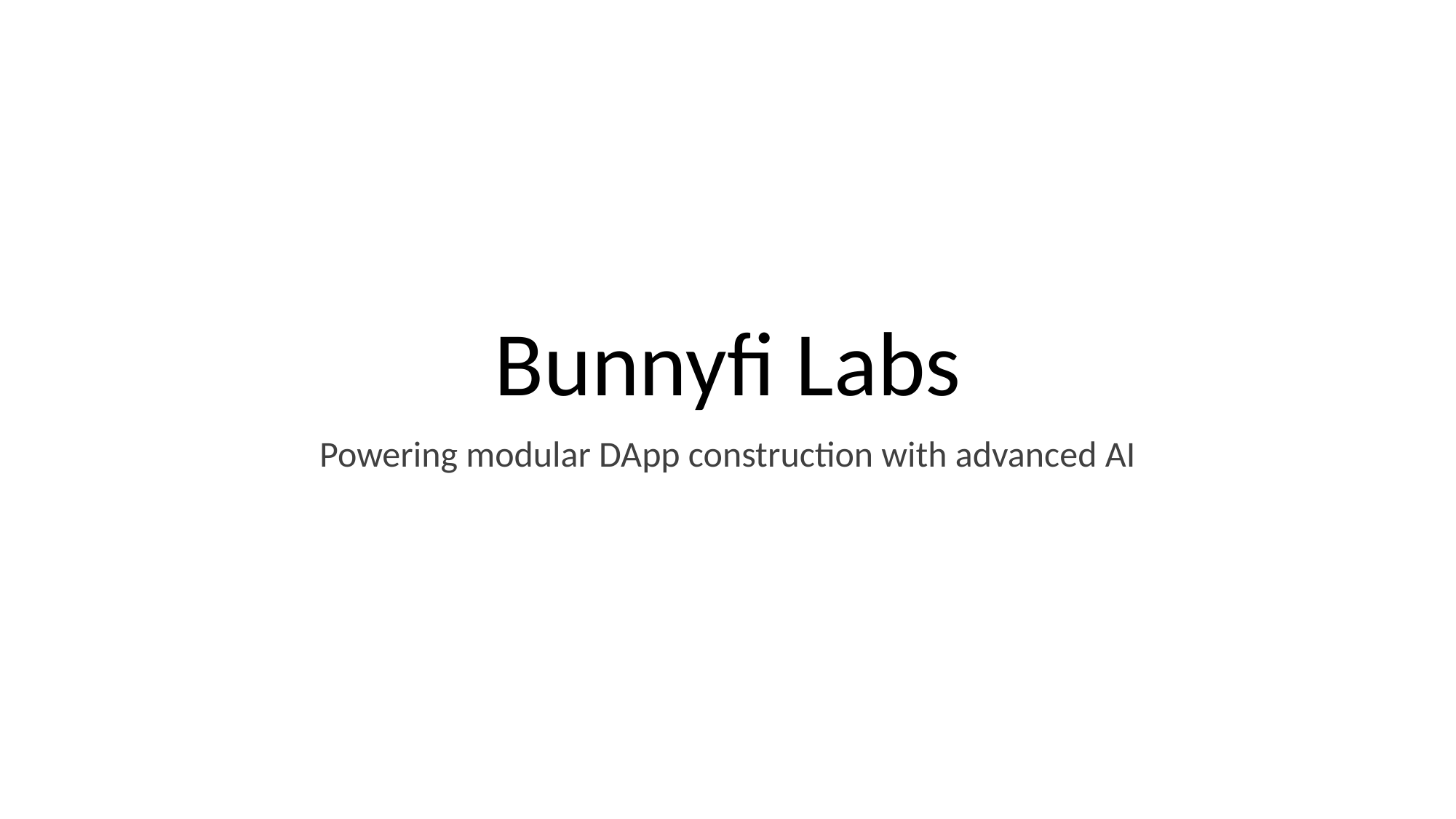

# Bunnyfi Labs
Powering modular DApp construction with advanced AI